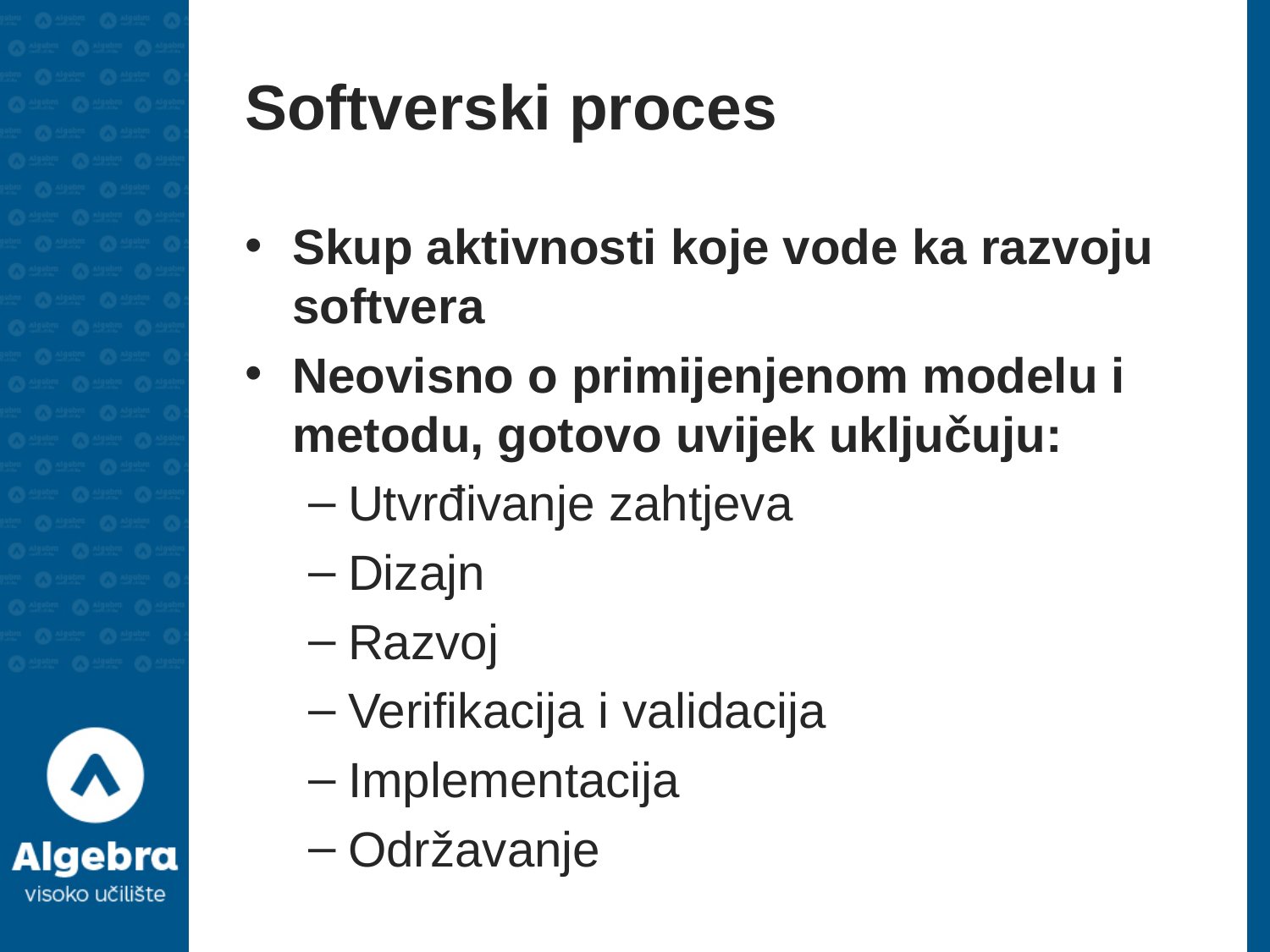

# Softverski proces
Skup aktivnosti koje vode ka razvoju softvera
Neovisno o primijenjenom modelu i metodu, gotovo uvijek uključuju:
Utvrđivanje zahtjeva
Dizajn
Razvoj
Verifikacija i validacija
Implementacija
Održavanje